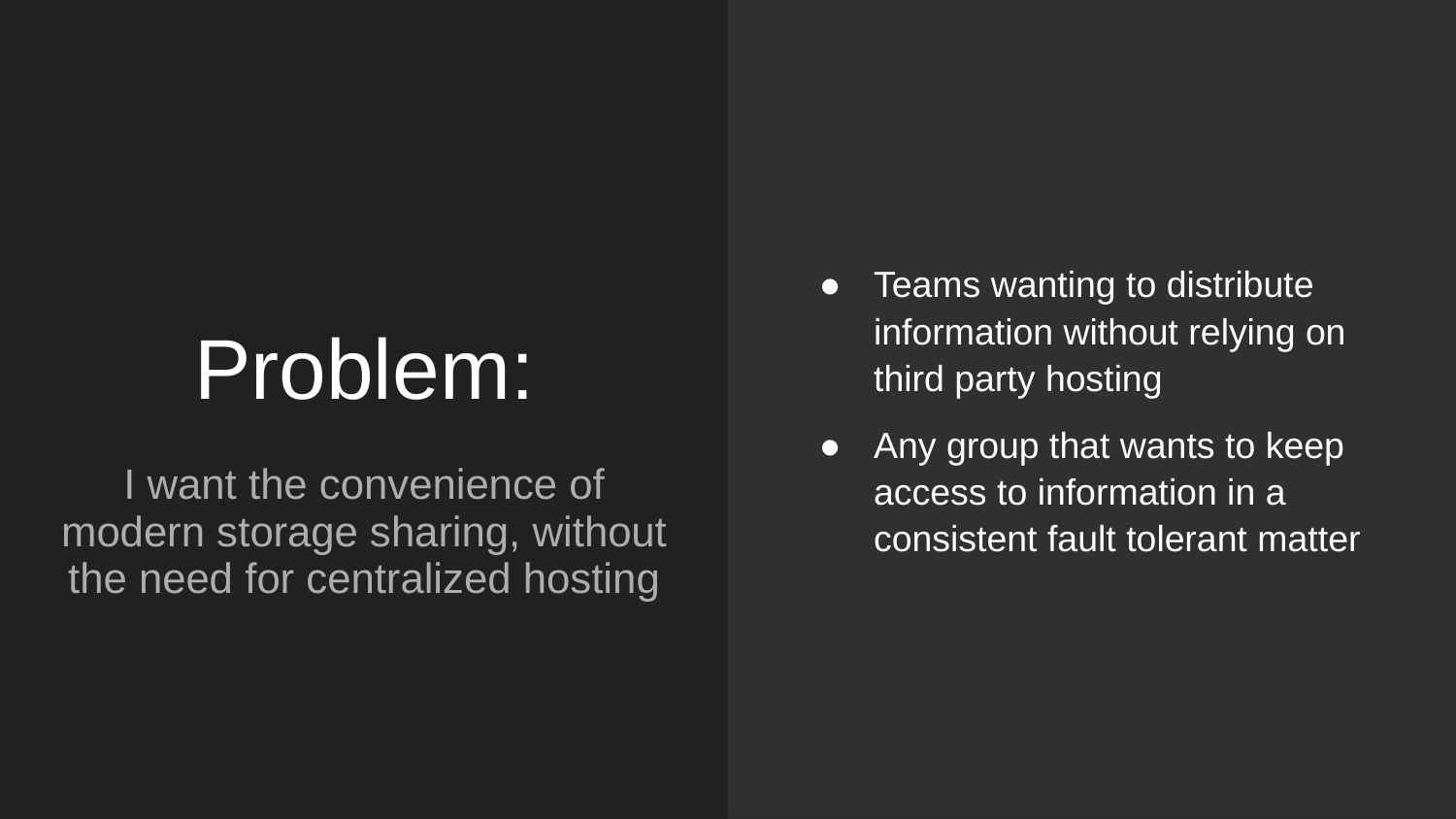

Teams wanting to distribute information without relying on third party hosting
Any group that wants to keep access to information in a consistent fault tolerant matter
# Problem:
I want the convenience of modern storage sharing, without the need for centralized hosting